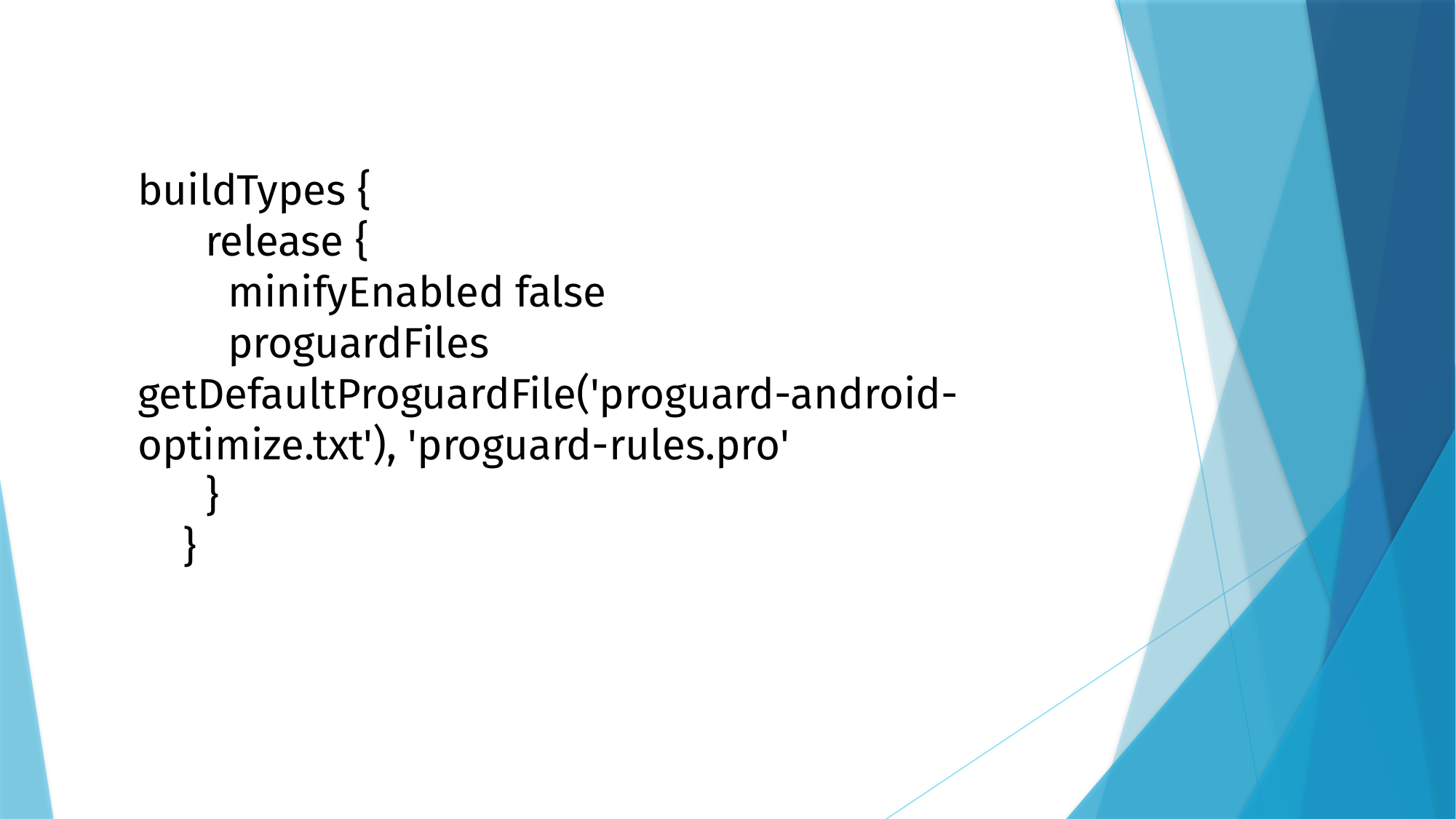

buildTypes {
      release {
        minifyEnabled false
        proguardFiles getDefaultProguardFile('proguard-android-optimize.txt'), 'proguard-rules.pro'
      }
    }